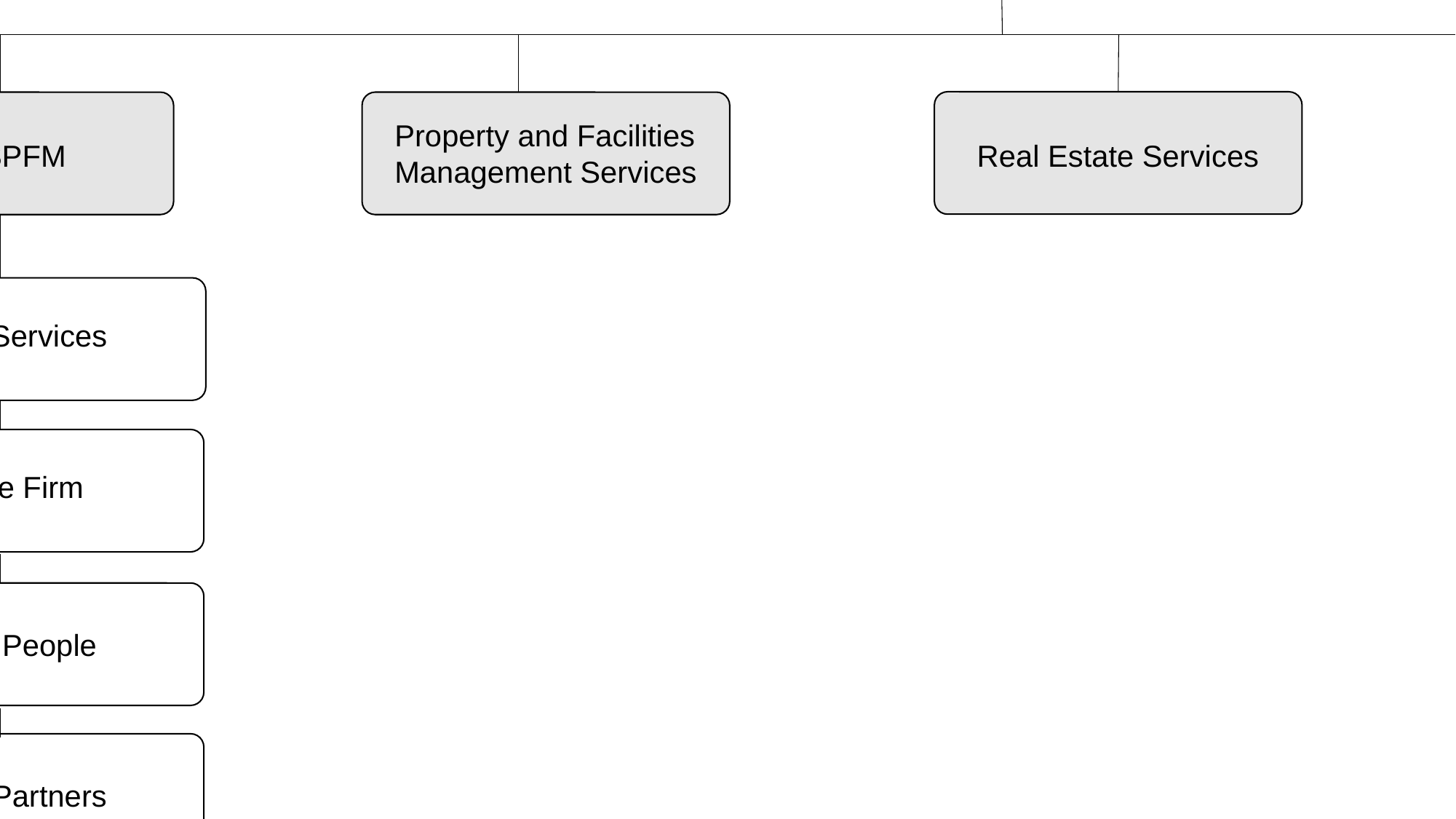

Home

Property and Facilities
Management Services
SPFM App
Download SPFM App
Contact Us
Real Estate Services
About SPFM

The Services
Log In

The Firm

Our People

Our Partners

The Services
Log In
Contact Us